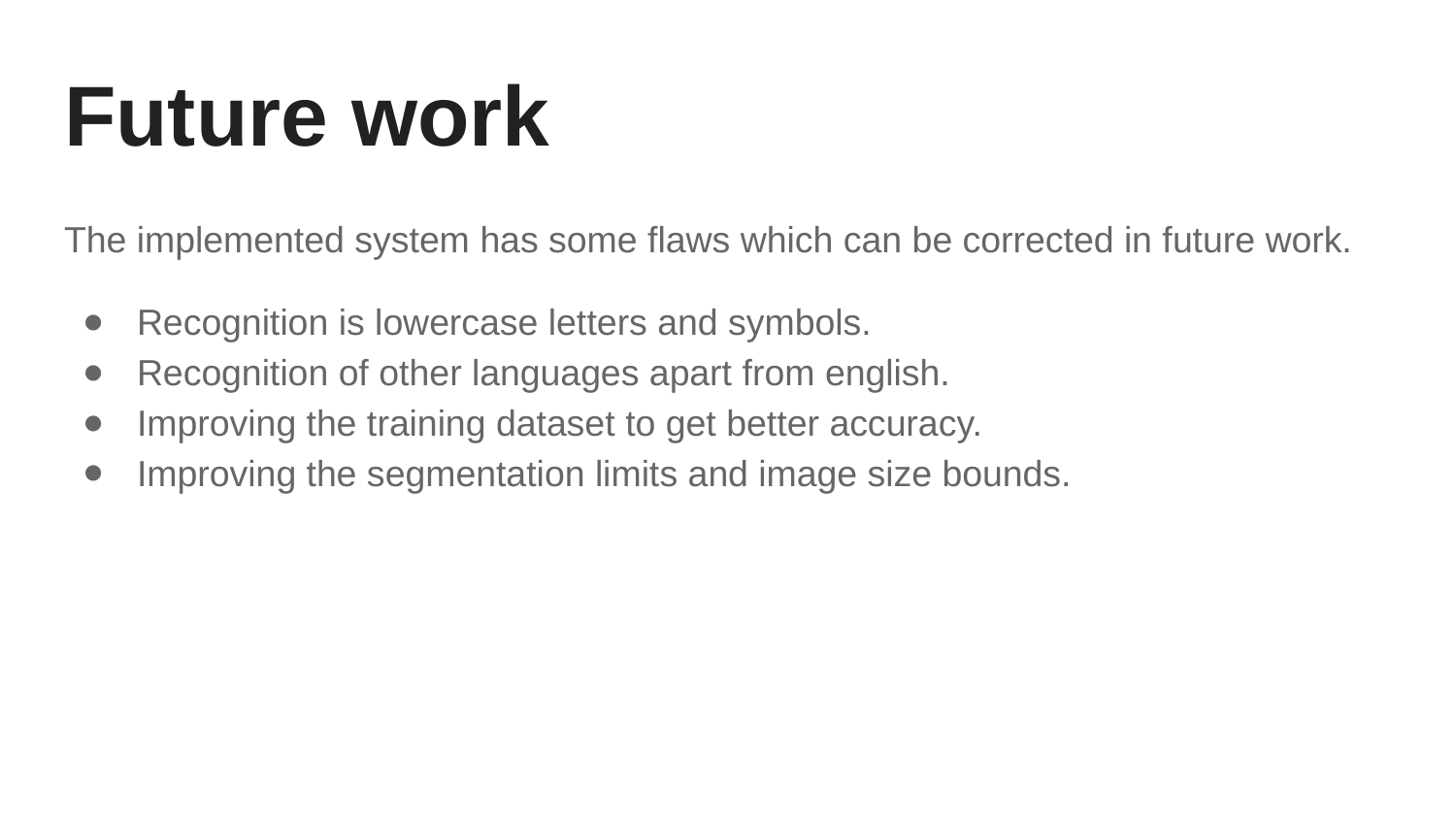

# Future work
The implemented system has some flaws which can be corrected in future work.
Recognition is lowercase letters and symbols.
Recognition of other languages apart from english.
Improving the training dataset to get better accuracy.
Improving the segmentation limits and image size bounds.